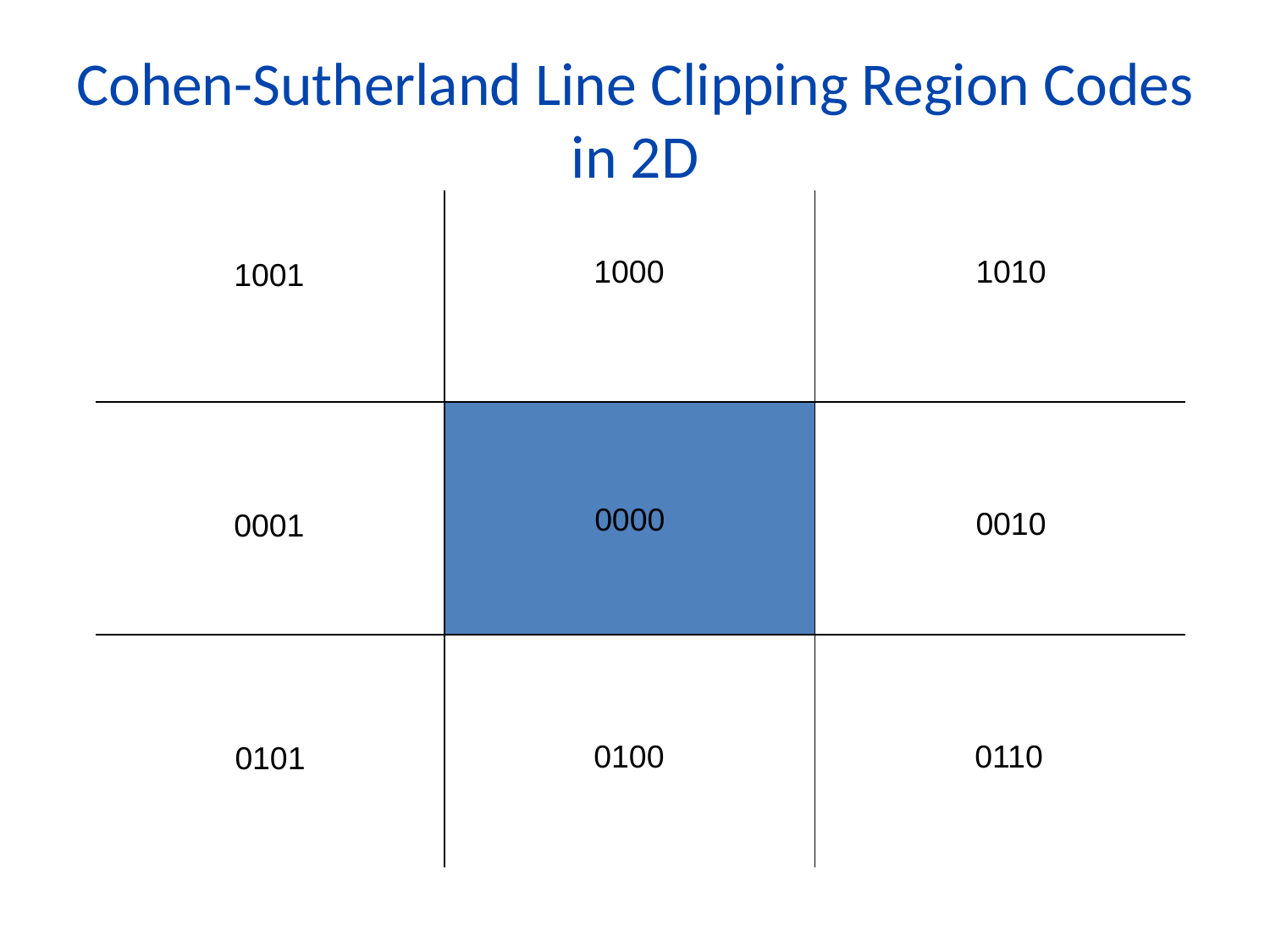

# Cohen-Sutherland Line Clipping Region Codes in 2D
1000
1010
1001
0000
0010
0001
0100
0110
0101